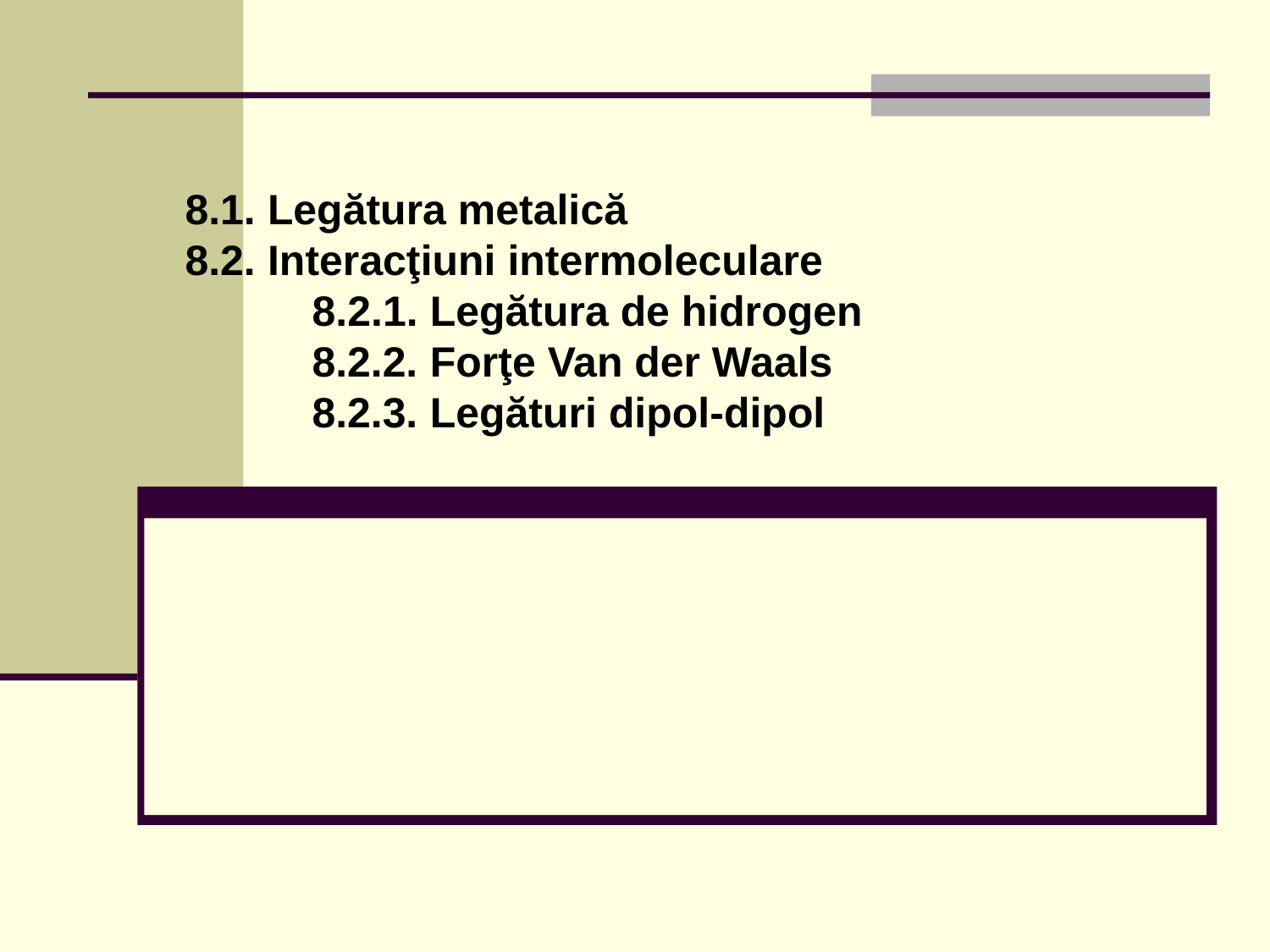

8.1. Legătura metalică
8.2. Interacţiuni intermoleculare
	8.2.1. Legătura de hidrogen
	8.2.2. Forţe Van der Waals
	8.2.3. Legături dipol-dipol